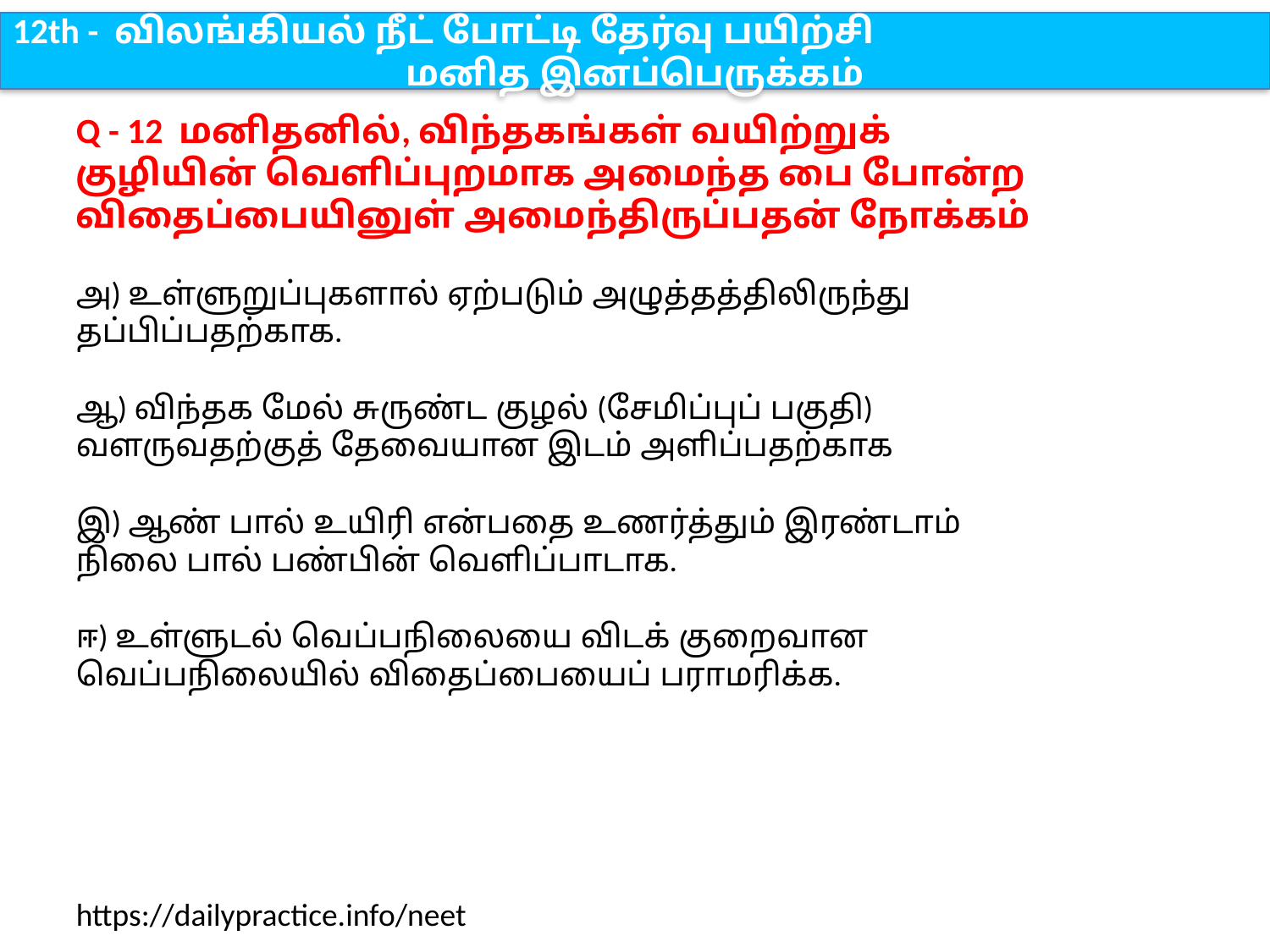

12th -  விலங்கியல் நீட் போட்டி தேர்வு பயிற்சி
மனித இனப்பெருக்கம்

Q - 12  மனிதனில், விந்தகங்கள் வயிற்றுக் குழியின் வெளிப்புறமாக அமைந்த பை போன்ற விதைப்பையினுள் அமைந்திருப்பதன் நோக்கம்

அ) உள்ளுறுப்புகளால் ஏற்படும் அழுத்தத்திலிருந்து தப்பிப்பதற்காக.

ஆ) விந்தக மேல் சுருண்ட குழல் (சேமிப்புப் பகுதி) வளருவதற்குத் தேவையான இடம் அளிப்பதற்காக

இ) ஆண் பால் உயிரி என்பதை உணர்த்தும் இரண்டாம் நிலை பால் பண்பின் வெளிப்பாடாக.

ஈ) உள்ளுடல் வெப்பநிலையை விடக் குறைவான வெப்பநிலையில் விதைப்பையைப் பராமரிக்க.
https://dailypractice.info/neet